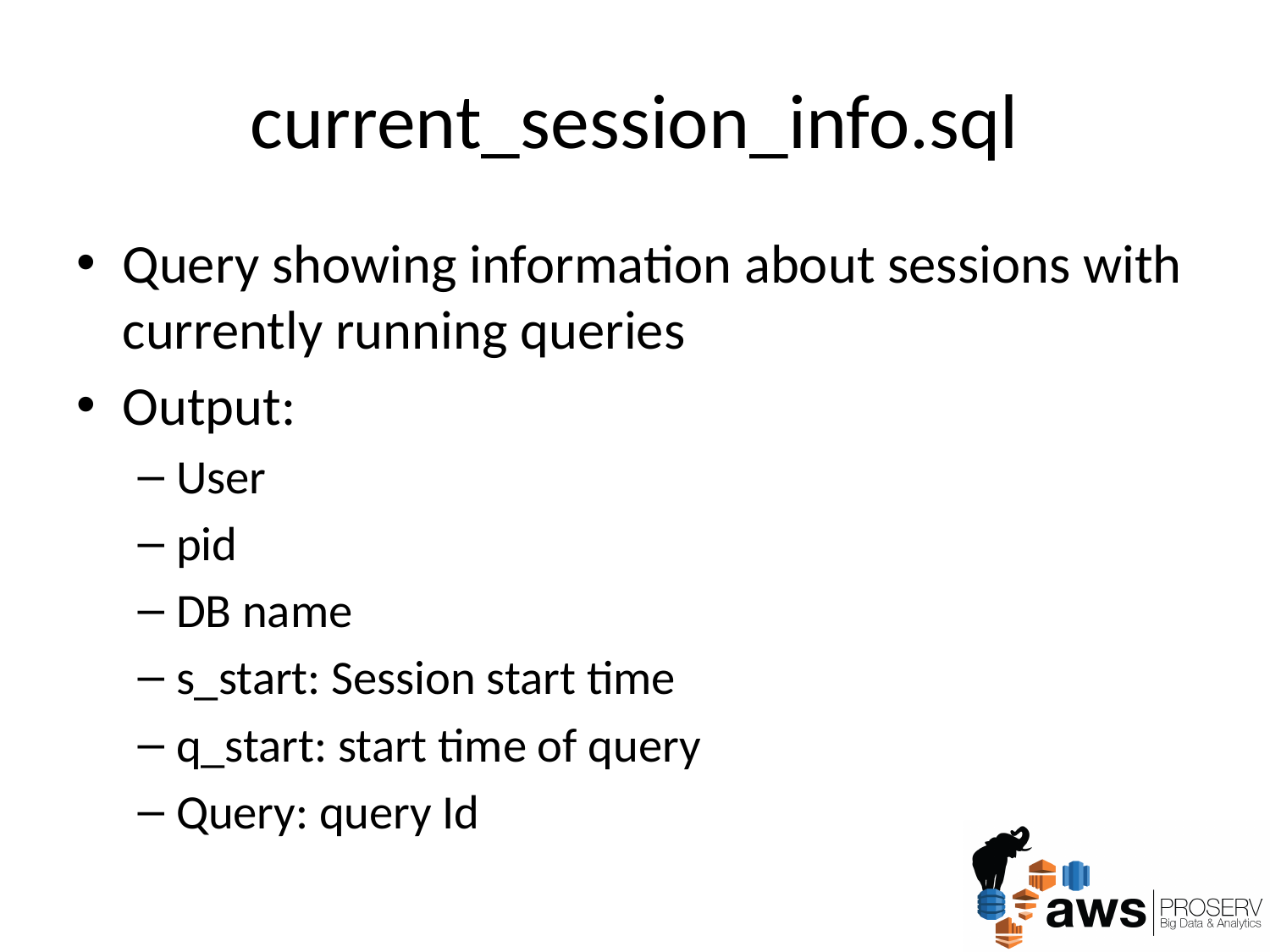

# current_session_info.sql
Query showing information about sessions with currently running queries
Output:
User
pid
DB name
s_start: Session start time
q_start: start time of query
Query: query Id